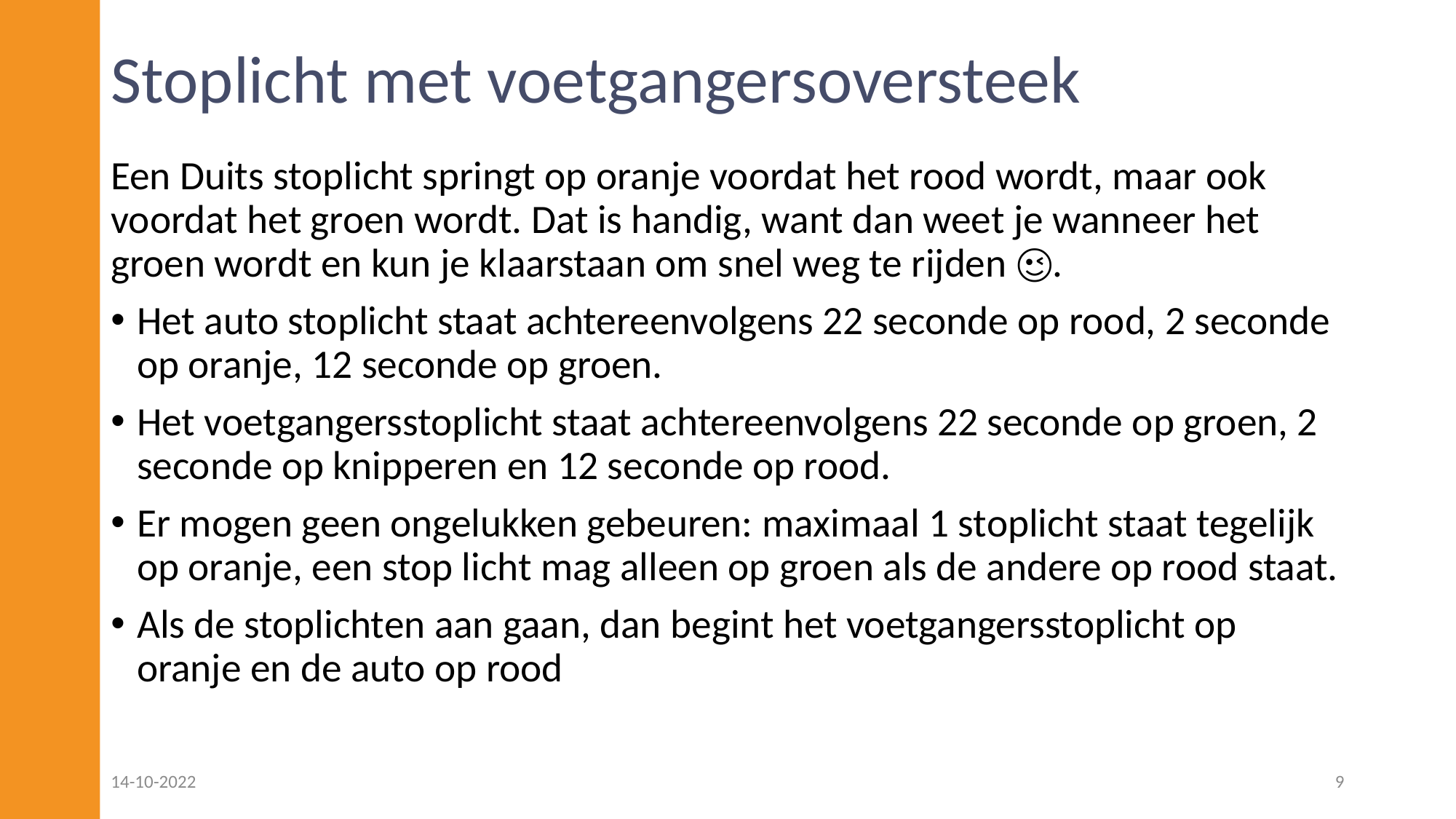

# Stoplicht met voetgangersoversteek
Een Duits stoplicht springt op oranje voordat het rood wordt, maar ook voordat het groen wordt. Dat is handig, want dan weet je wanneer het groen wordt en kun je klaarstaan om snel weg te rijden 😉.
Het auto stoplicht staat achtereenvolgens 22 seconde op rood, 2 seconde op oranje, 12 seconde op groen.
Het voetgangersstoplicht staat achtereenvolgens 22 seconde op groen, 2 seconde op knipperen en 12 seconde op rood.
Er mogen geen ongelukken gebeuren: maximaal 1 stoplicht staat tegelijk op oranje, een stop licht mag alleen op groen als de andere op rood staat.
Als de stoplichten aan gaan, dan begint het voetgangersstoplicht op oranje en de auto op rood

14-10-2022

9